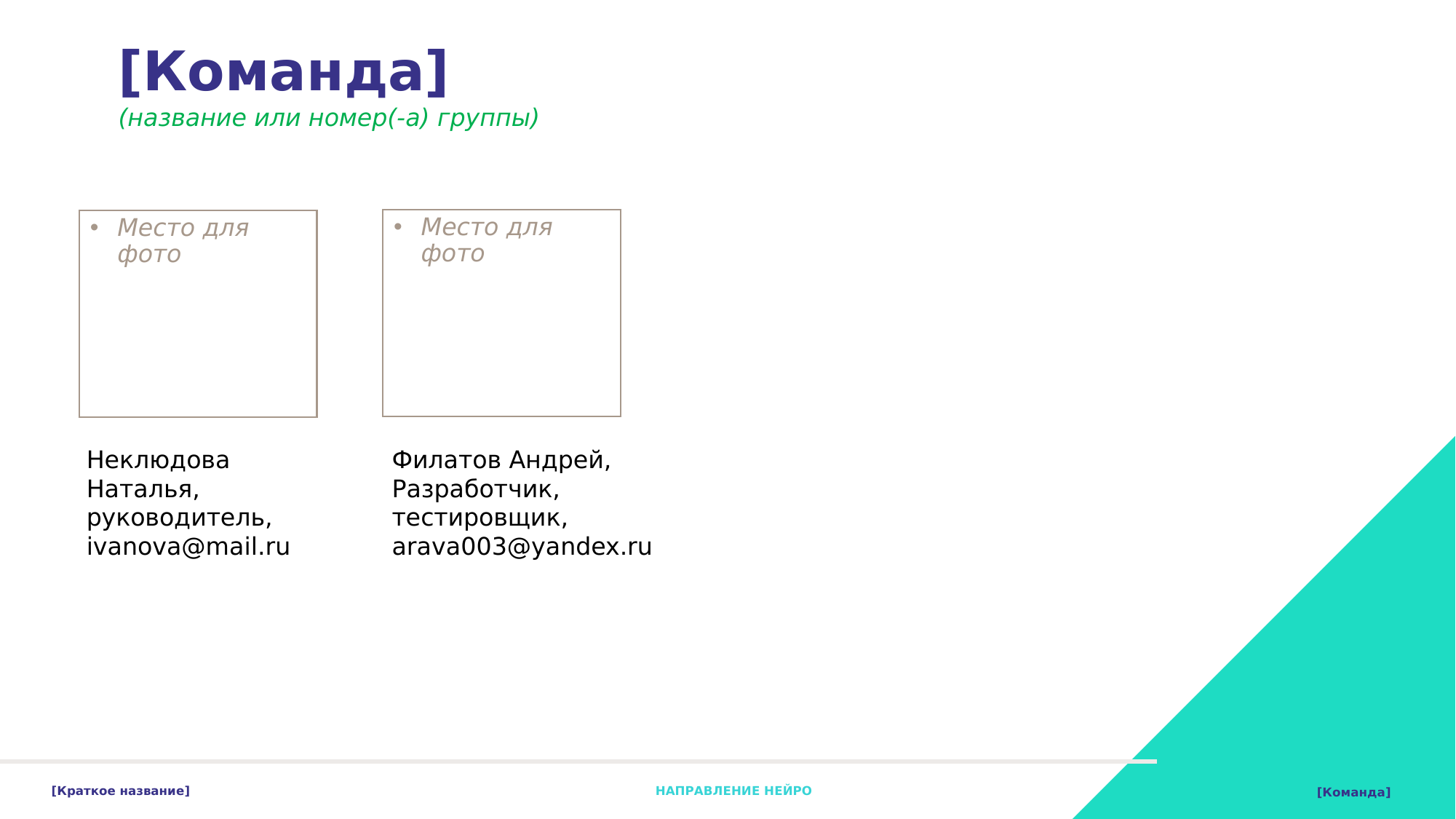

[Команда]
(название или номер(-а) группы)
Место для фото
Место для фото

Неклюдова Наталья,
руководитель,
ivanova@mail.ru
Филатов Андрей,
Разработчик, тестировщик,
arava003@yandex.ru
[Краткое название]
НАПРАВЛЕНИЕ НЕЙРО
[Команда]